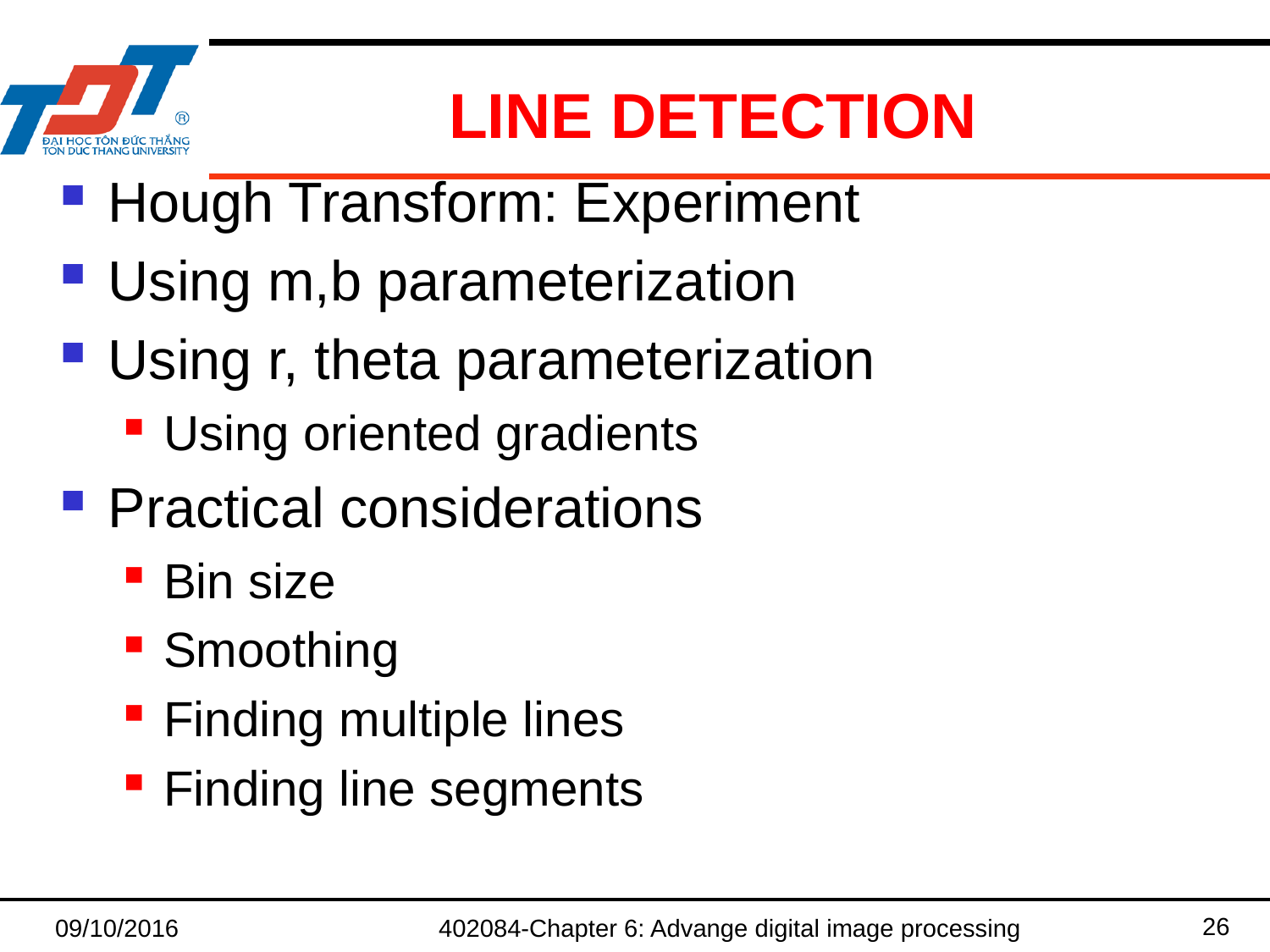

# Line Detection
Hough Transform: Experiment
Using m,b parameterization
Using r, theta parameterization
Using oriented gradients
Practical considerations
Bin size
Smoothing
Finding multiple lines
Finding line segments

26
09/10/2016
402084-Chapter 6: Advange digital image processing